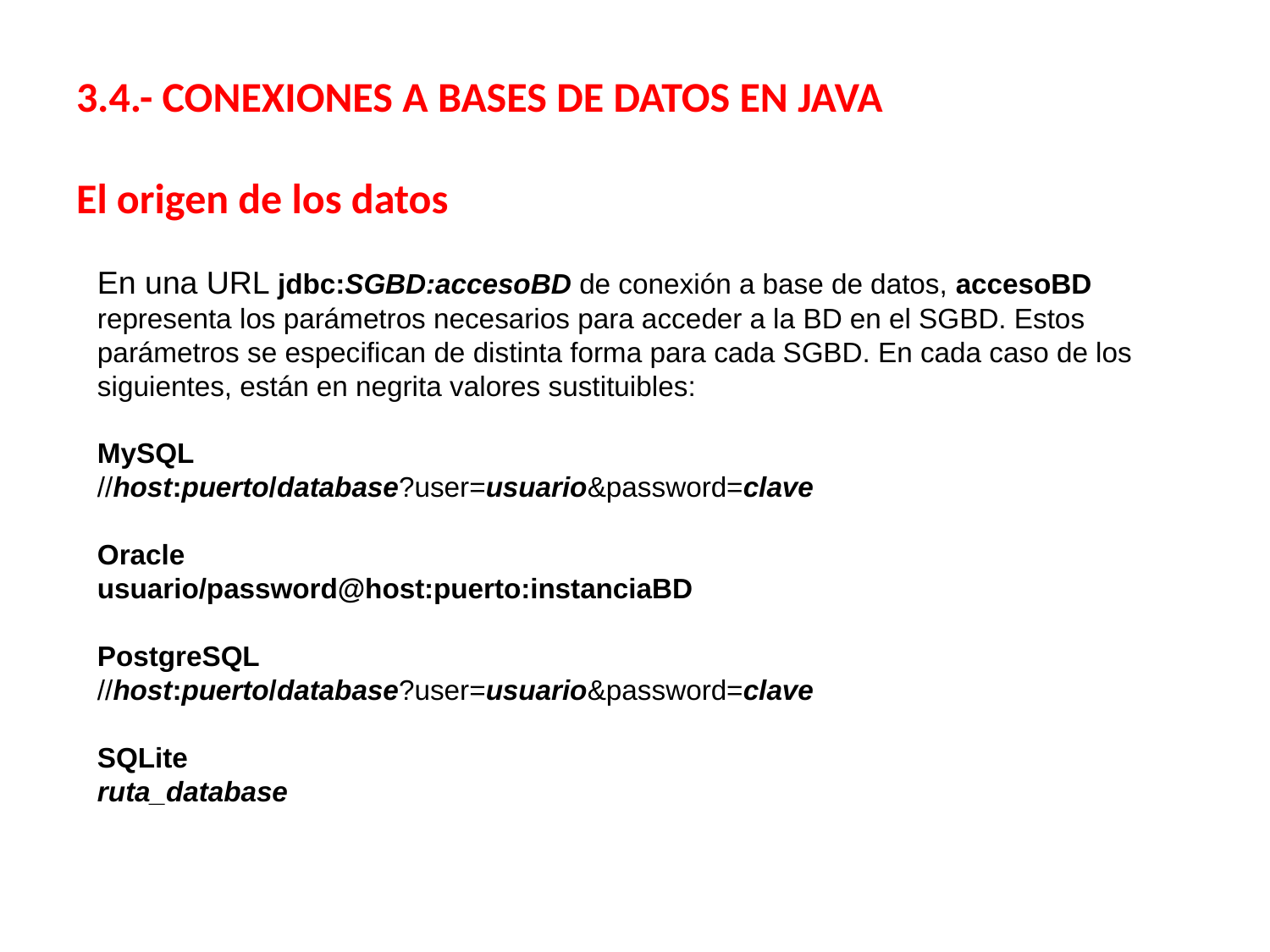

3.4.- CONEXIONES A BASES DE DATOS EN JAVA

El origen de los datos
En una URL jdbc:SGBD:accesoBD de conexión a base de datos, accesoBD representa los parámetros necesarios para acceder a la BD en el SGBD. Estos parámetros se especifican de distinta forma para cada SGBD. En cada caso de los siguientes, están en negrita valores sustituibles:

MySQL
//host:puerto/database?user=usuario&password=clave

Oracle
usuario/password@host:puerto:instanciaBD

PostgreSQL
//host:puerto/database?user=usuario&password=clave

SQLite
ruta_database